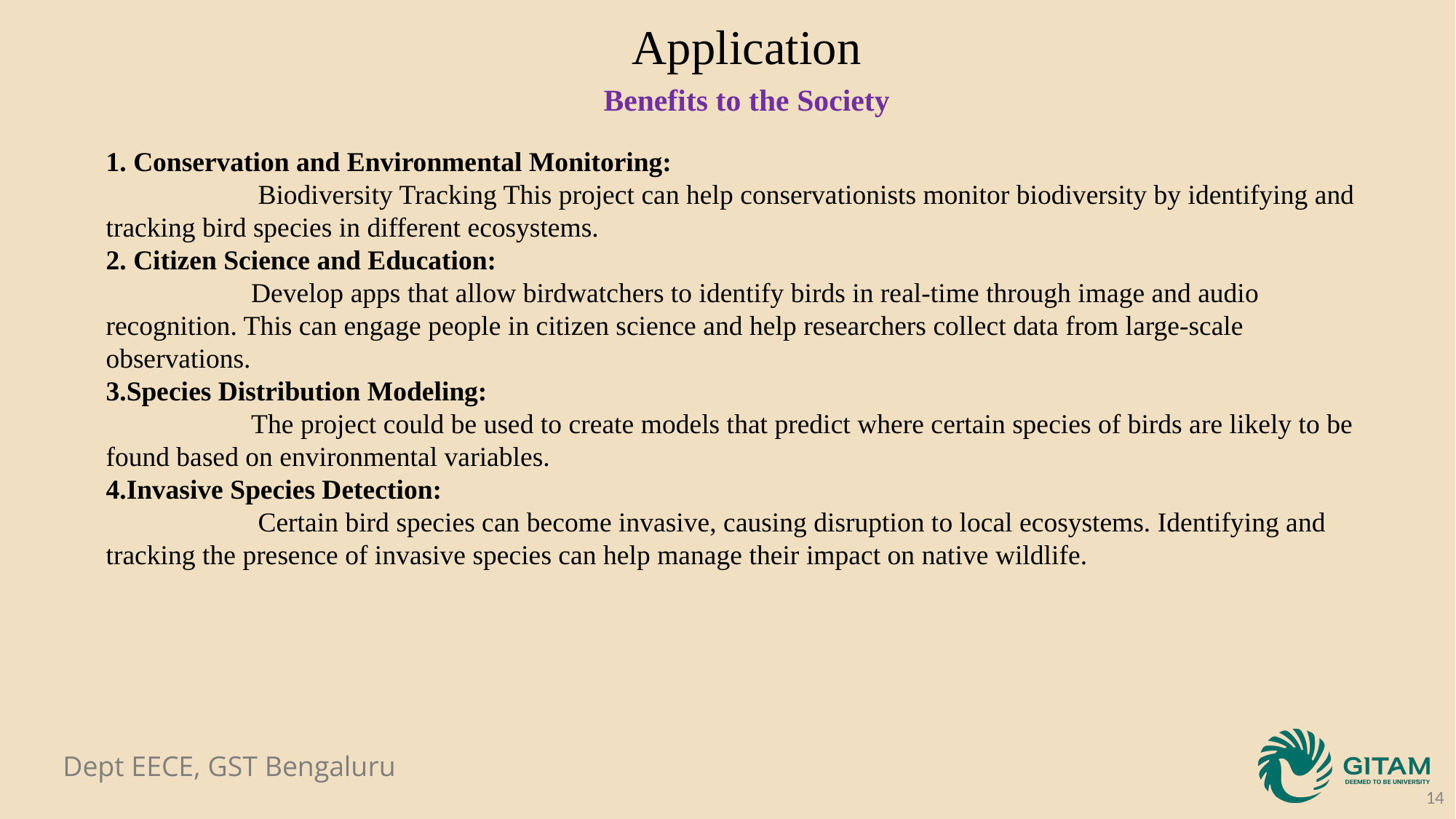

Application
Benefits to the Society

1. Conservation and Environmental Monitoring:
                      Biodiversity Tracking This project can help conservationists monitor biodiversity by identifying and tracking bird species in different ecosystems.
2. Citizen Science and Education:
                     Develop apps that allow birdwatchers to identify birds in real-time through image and audio recognition. This can engage people in citizen science and help researchers collect data from large-scale observations.
3.Species Distribution Modeling:
                     The project could be used to create models that predict where certain species of birds are likely to be found based on environmental variables.
4.Invasive Species Detection:
                      Certain bird species can become invasive, causing disruption to local ecosystems. Identifying and tracking the presence of invasive species can help manage their impact on native wildlife.

14